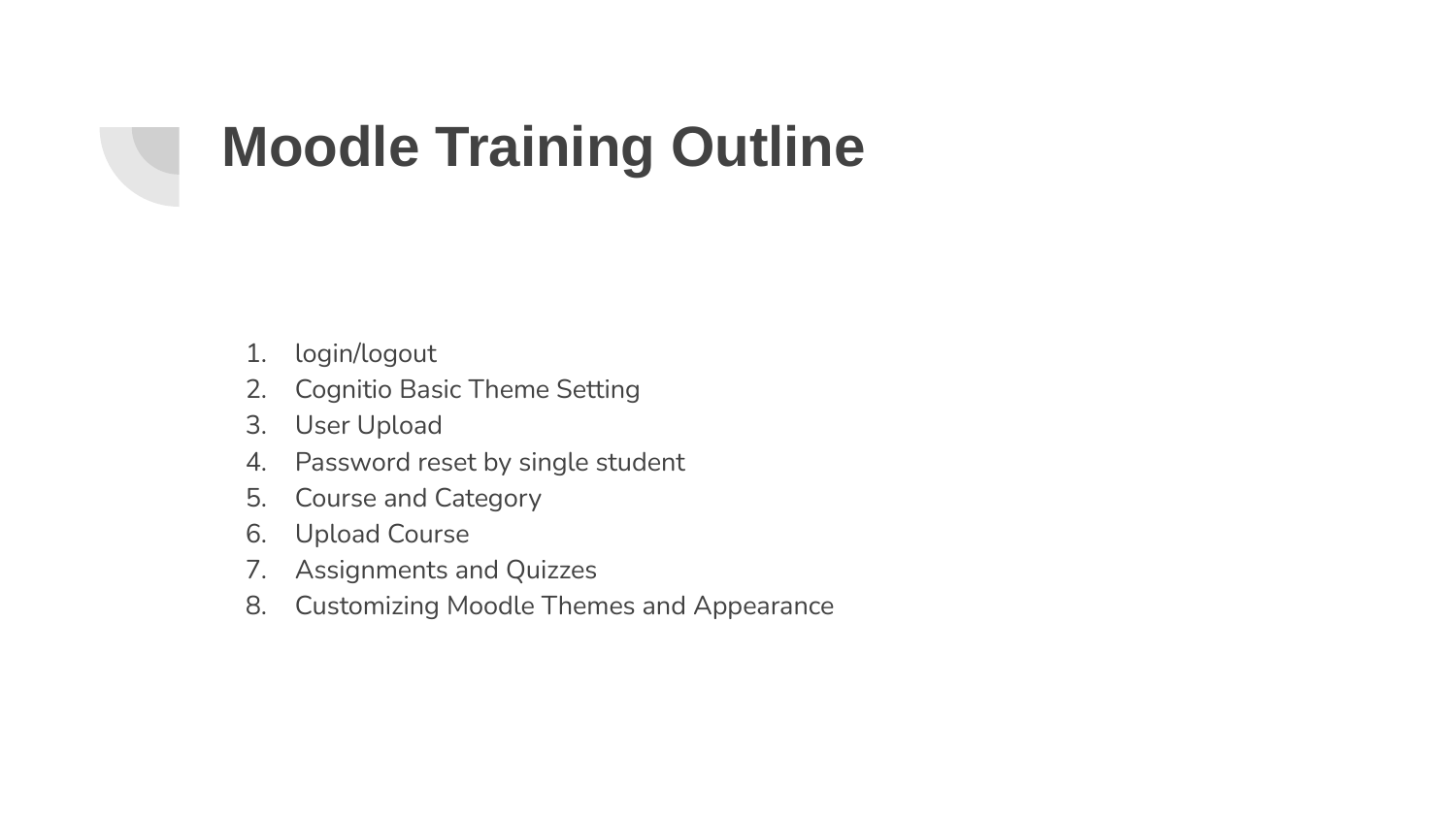

# Moodle Training Outline
login/logout
Cognitio Basic Theme Setting
User Upload
Password reset by single student
Course and Category
Upload Course
Assignments and Quizzes
Customizing Moodle Themes and Appearance